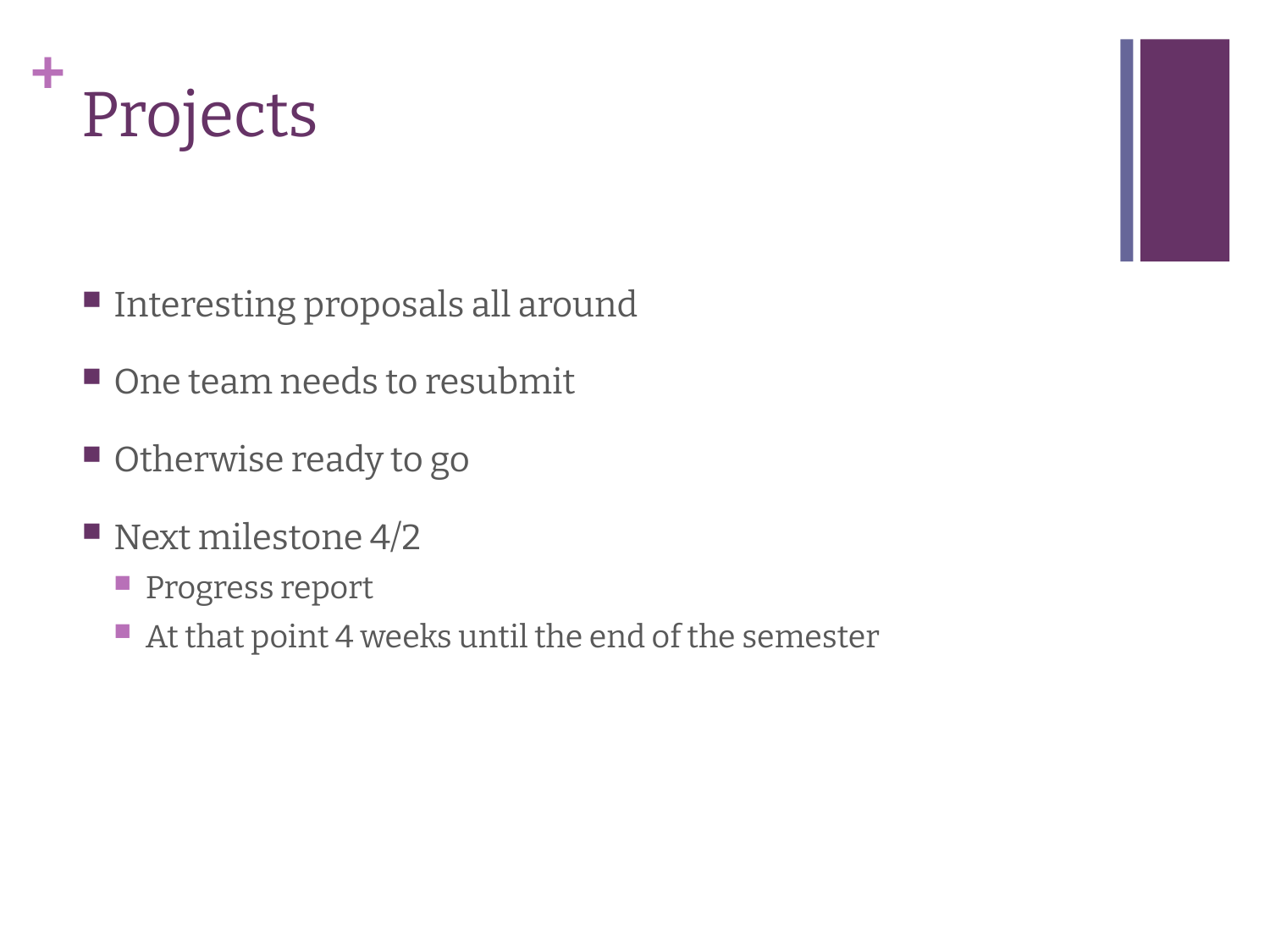

# Projects
Interesting proposals all around
One team needs to resubmit
Otherwise ready to go
Next milestone 4/2
Progress report
At that point 4 weeks until the end of the semester